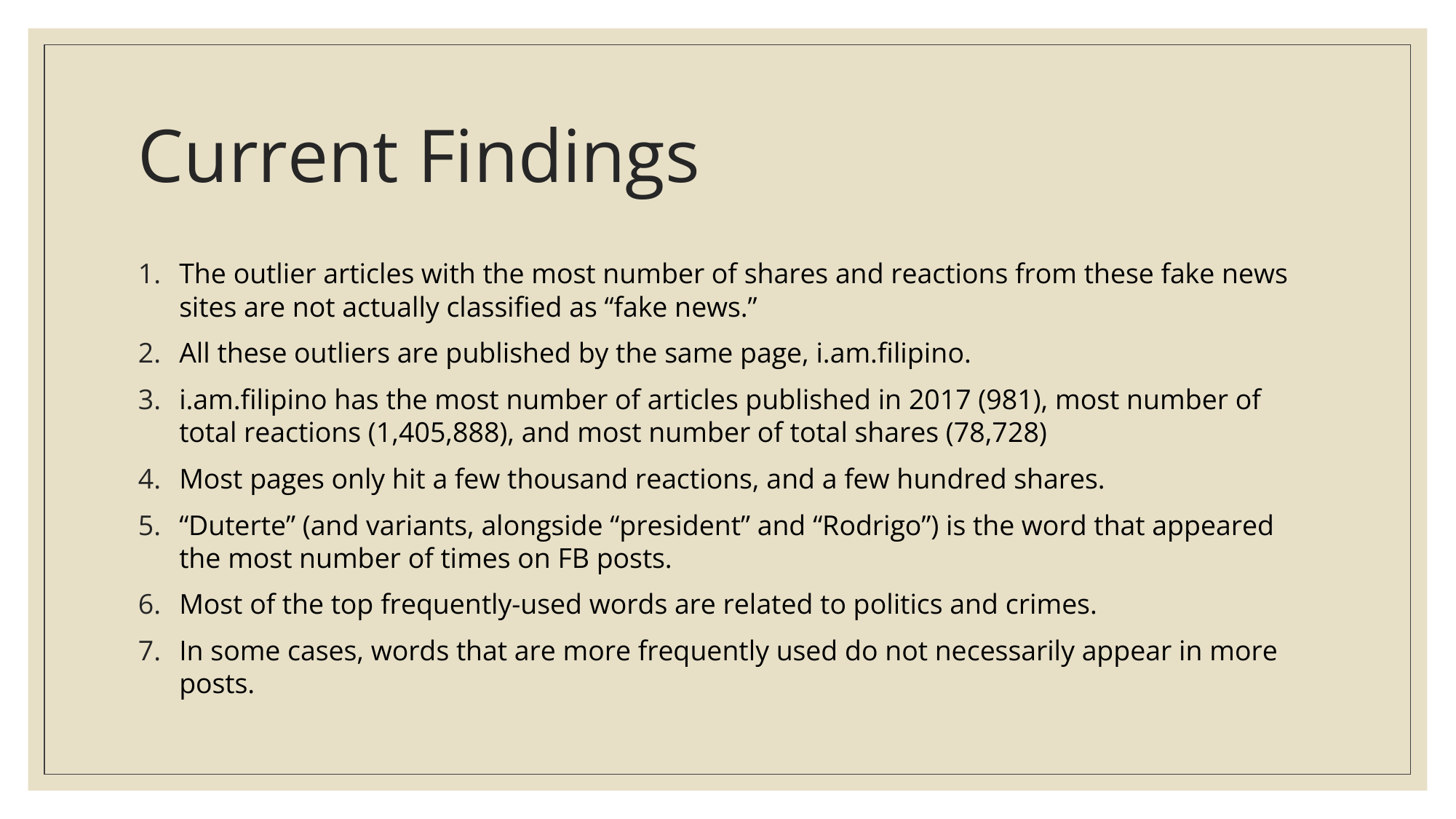

# Current Findings
The outlier articles with the most number of shares and reactions from these fake news sites are not actually classified as “fake news.”
All these outliers are published by the same page, i.am.filipino.
i.am.filipino has the most number of articles published in 2017 (981), most number of total reactions (1,405,888), and most number of total shares (78,728)
Most pages only hit a few thousand reactions, and a few hundred shares.
“Duterte” (and variants, alongside “president” and “Rodrigo”) is the word that appeared the most number of times on FB posts.
Most of the top frequently-used words are related to politics and crimes.
In some cases, words that are more frequently used do not necessarily appear in more posts.